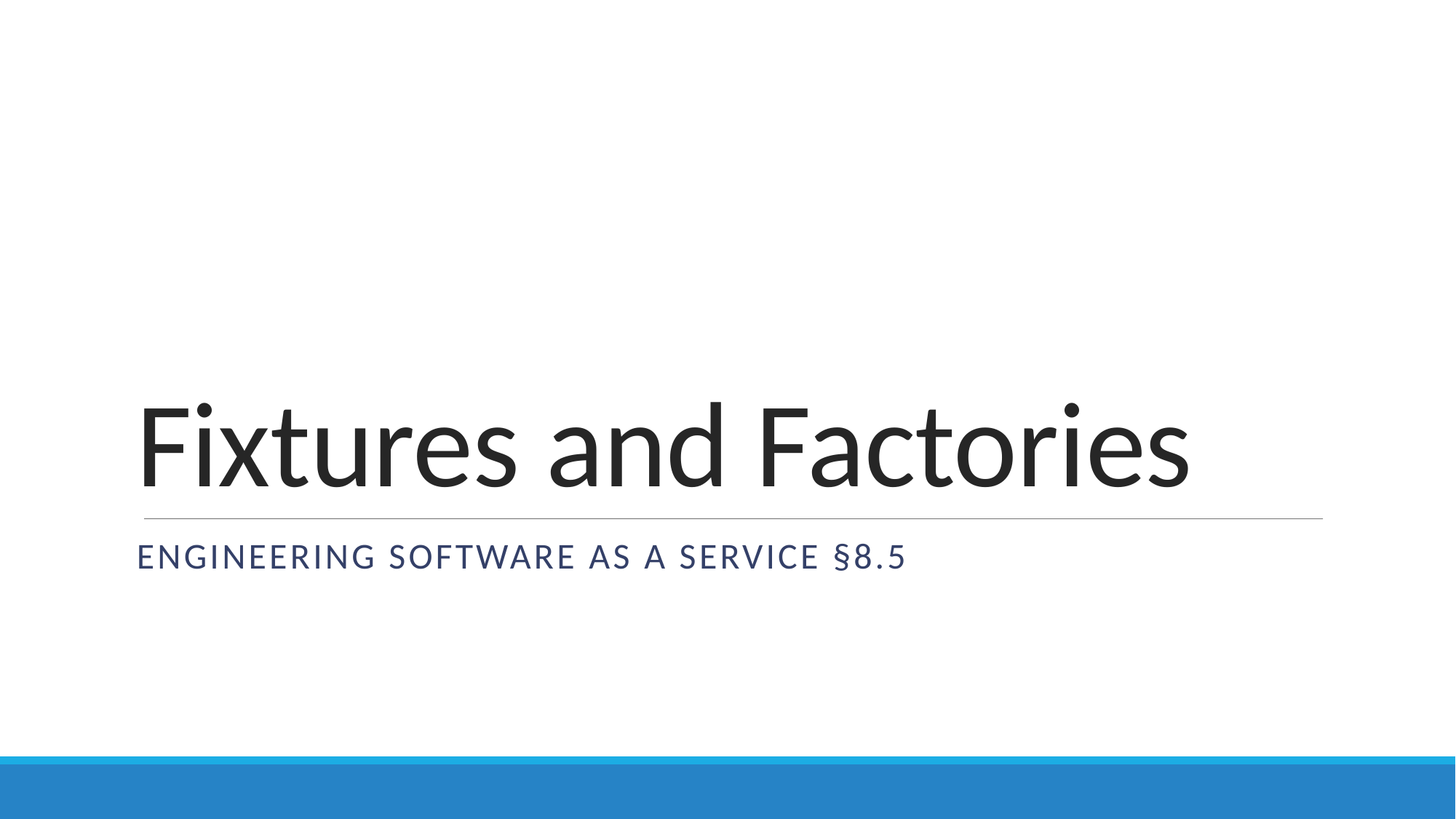

# Fixtures and Factories
Engineering Software as a Service §8.5